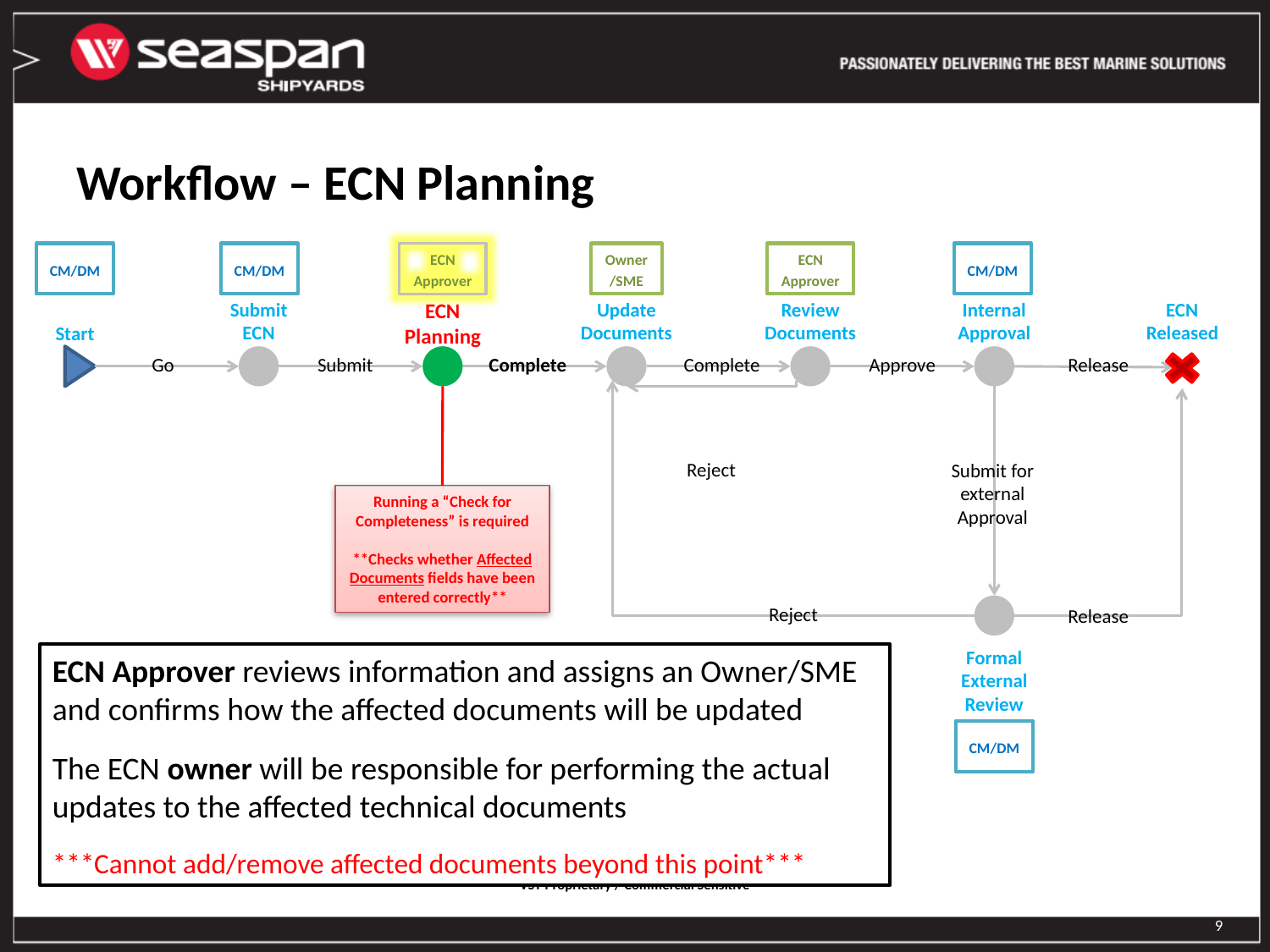

# Workflow – ECN Planning
CM/DM
CM/DM
ECN Approver
Owner/SME
ECN Approver
CM/DM
Submit ECN
ECN Planning
Update Documents
Review Documents
Internal Approval
ECN Released
Start
Go
Submit
Complete
Complete
Approve
Release

Reject
Submit for external Approval
Running a “Check for Completeness” is required

**Checks whether Affected Documents fields have been entered correctly**
Reject

Release
Formal External Review
ECN Approver reviews information and assigns an Owner/SME  and confirms how the affected documents will be updated

The ECN owner will be responsible for performing the actual updates to the affected technical documents

***Cannot add/remove affected documents beyond this point***
CM/DM
9